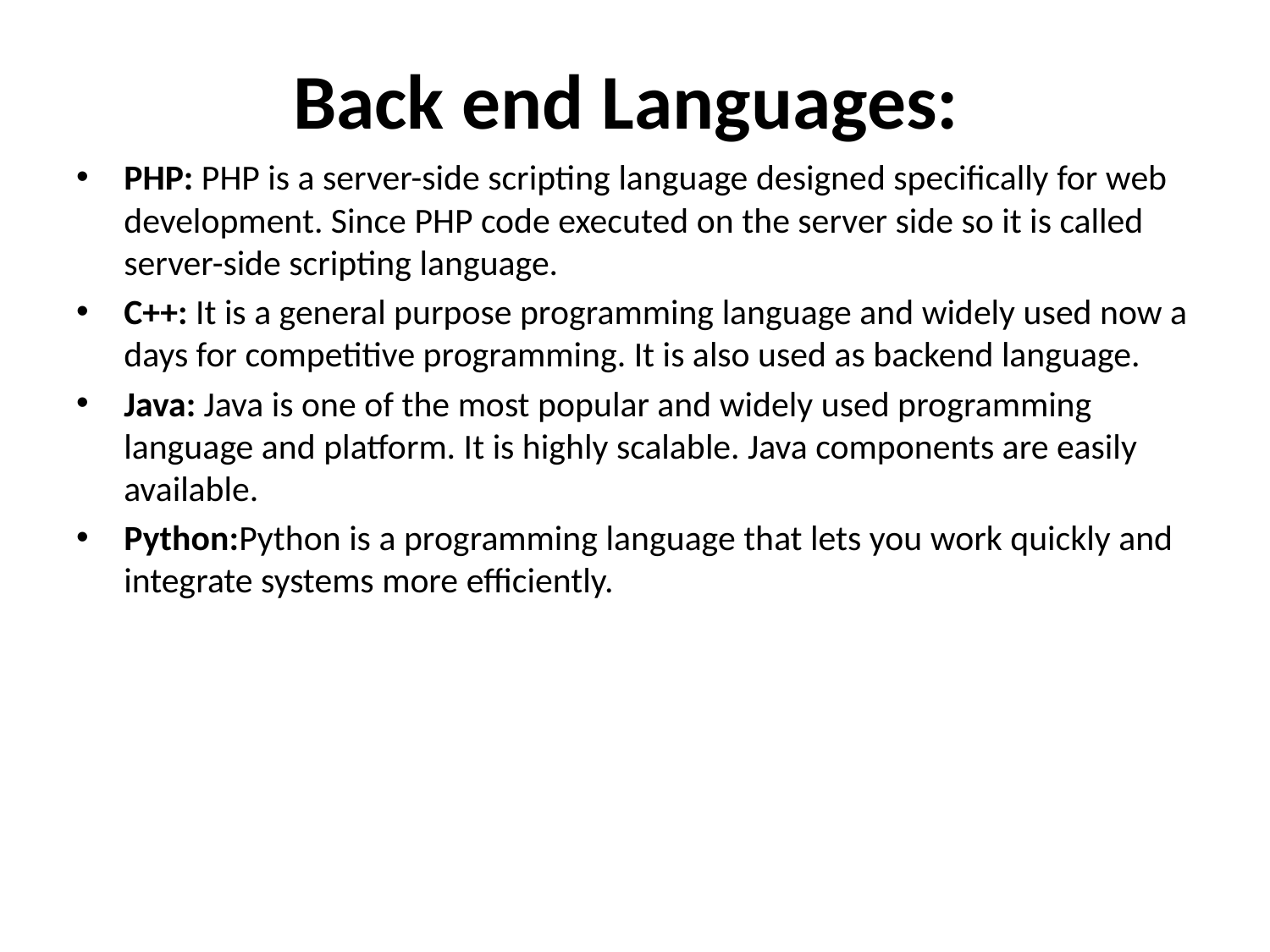

# Back end Languages:
PHP: PHP is a server-side scripting language designed specifically for web development. Since PHP code executed on the server side so it is called server-side scripting language.
C++: It is a general purpose programming language and widely used now a days for competitive programming. It is also used as backend language.
Java: Java is one of the most popular and widely used programming language and platform. It is highly scalable. Java components are easily available.
Python:Python is a programming language that lets you work quickly and integrate systems more efficiently.